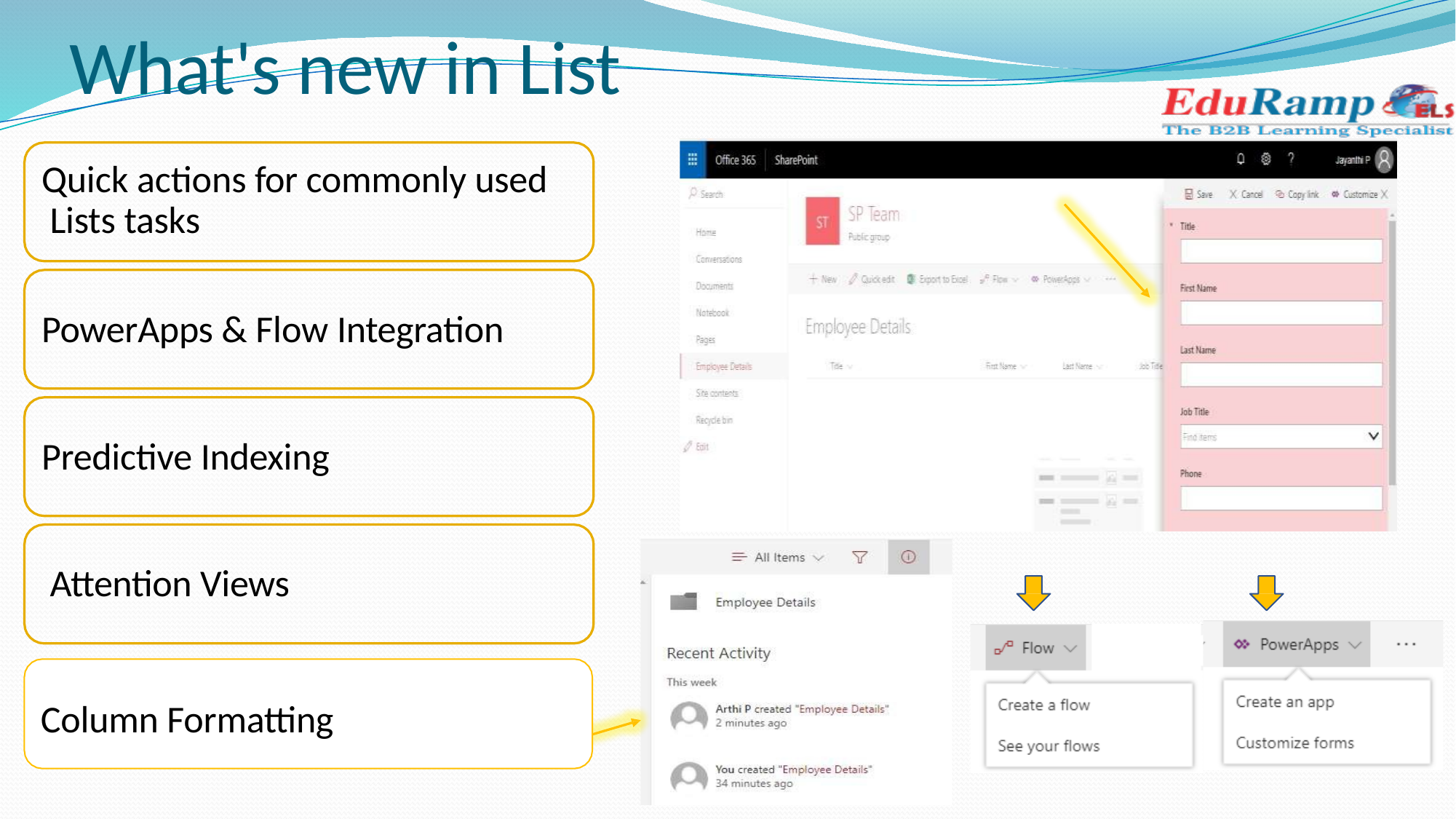

# What's new in List

Quick actions for commonly used  Lists tasks

PowerApps & Flow Integration
Predictive Indexing  Attention Views

Column Formatting